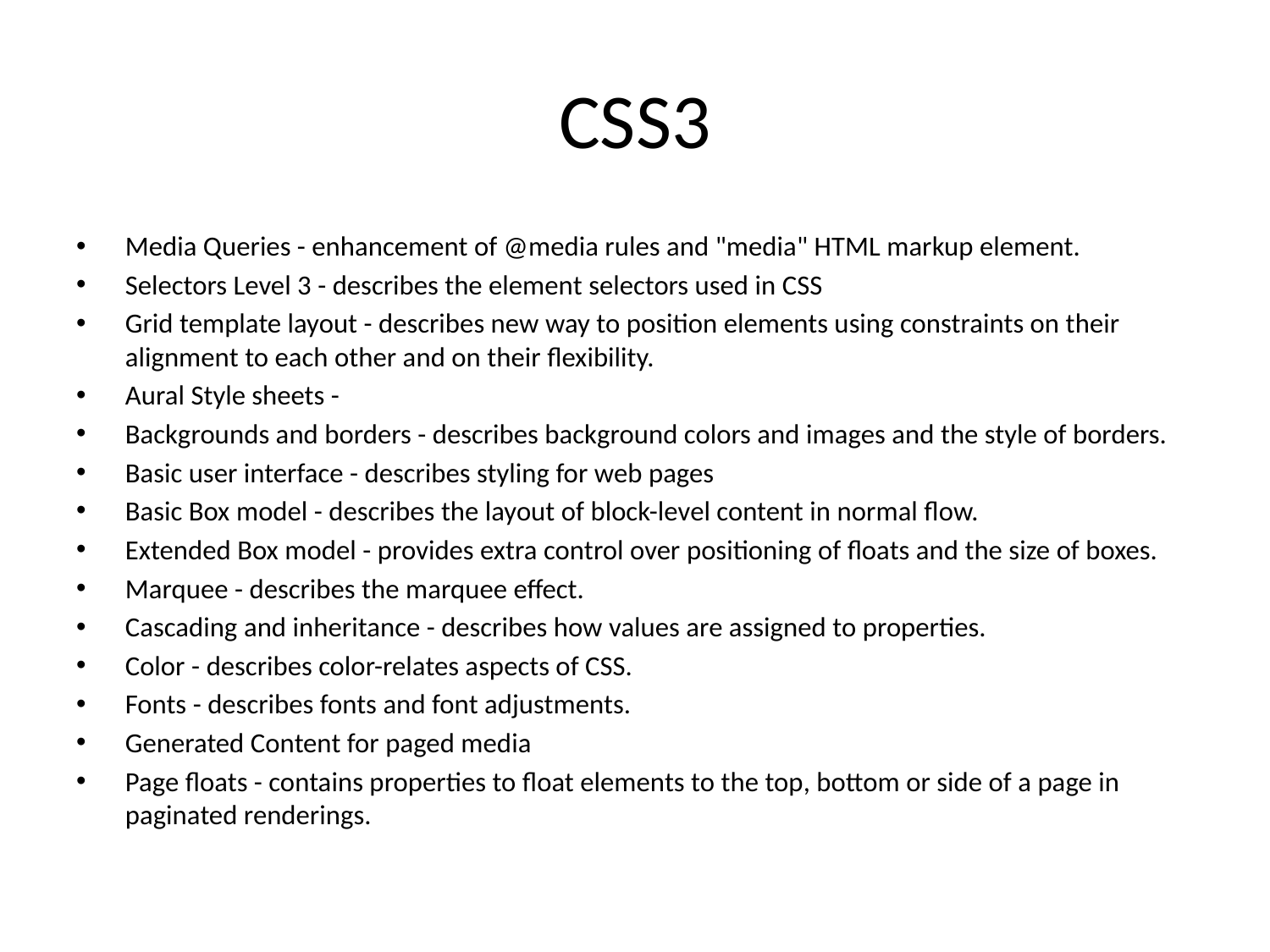

# CSS3
Media Queries - enhancement of @media rules and "media" HTML markup element.
Selectors Level 3 - describes the element selectors used in CSS
Grid template layout - describes new way to position elements using constraints on their alignment to each other and on their flexibility.
Aural Style sheets -
Backgrounds and borders - describes background colors and images and the style of borders.
Basic user interface - describes styling for web pages
Basic Box model - describes the layout of block-level content in normal flow.
Extended Box model - provides extra control over positioning of floats and the size of boxes.
Marquee - describes the marquee effect.
Cascading and inheritance - describes how values are assigned to properties.
Color - describes color-relates aspects of CSS.
Fonts - describes fonts and font adjustments.
Generated Content for paged media
Page floats - contains properties to float elements to the top, bottom or side of a page in paginated renderings.